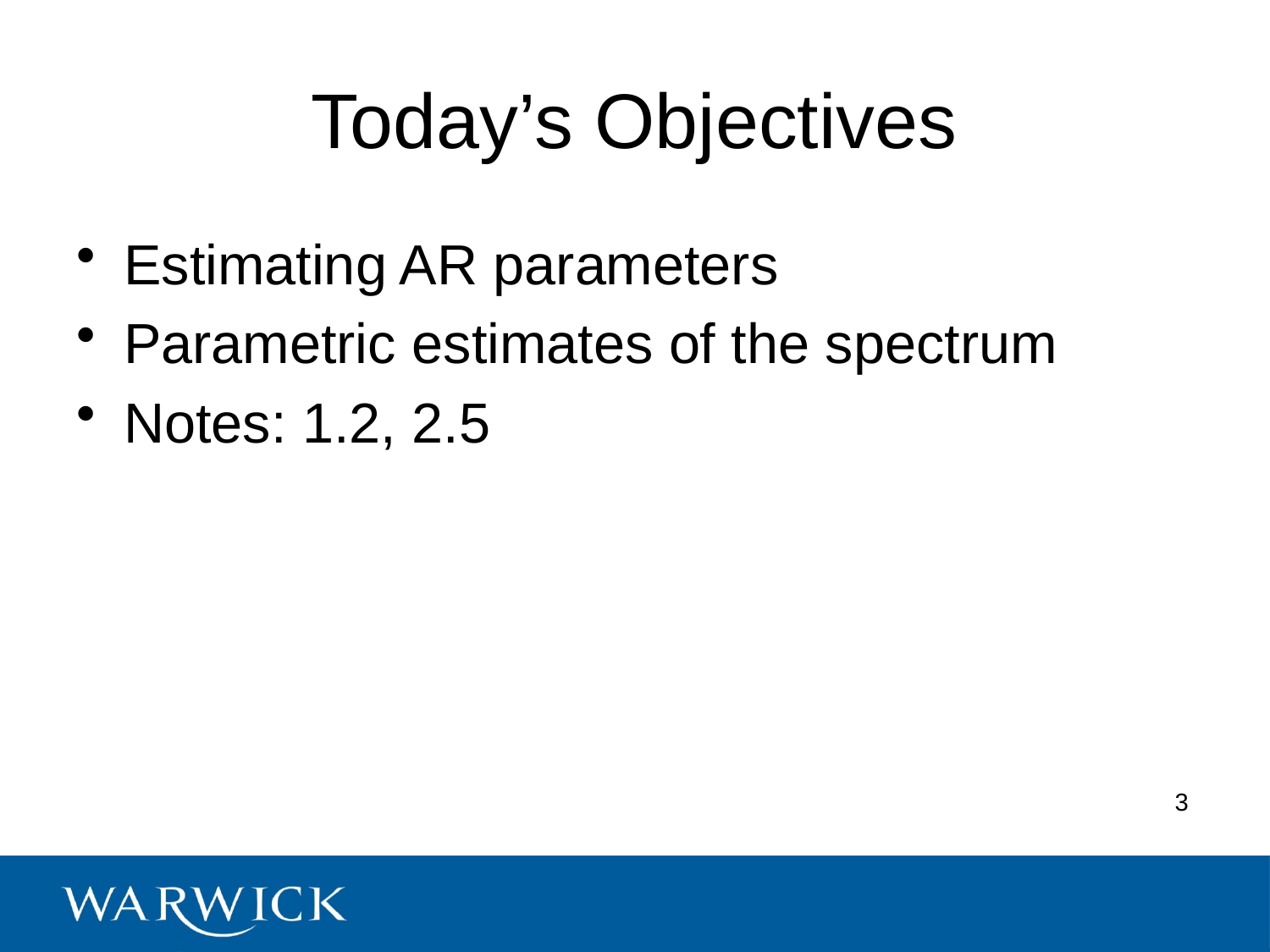

# Today’s Objectives
Estimating AR parameters
Parametric estimates of the spectrum
Notes: 1.2, 2.5

3